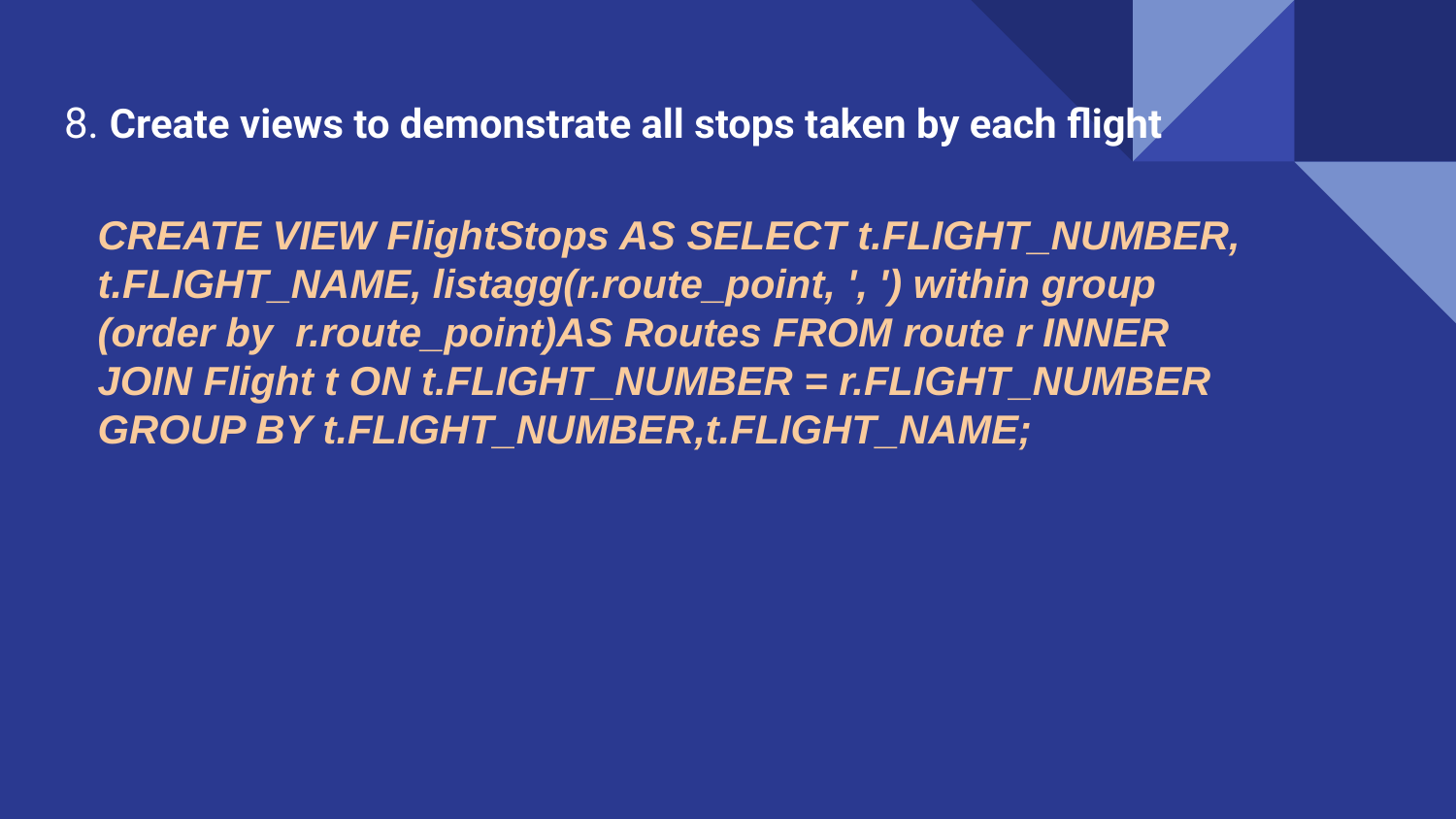

8. Create views to demonstrate all stops taken by each flight

CREATE VIEW FlightStops AS SELECT t.FLIGHT_NUMBER, t.FLIGHT_NAME, listagg(r.route_point, ', ') within group (order by  r.route_point)AS Routes FROM route r INNER JOIN Flight t ON t.FLIGHT_NUMBER = r.FLIGHT_NUMBER GROUP BY t.FLIGHT_NUMBER,t.FLIGHT_NAME;